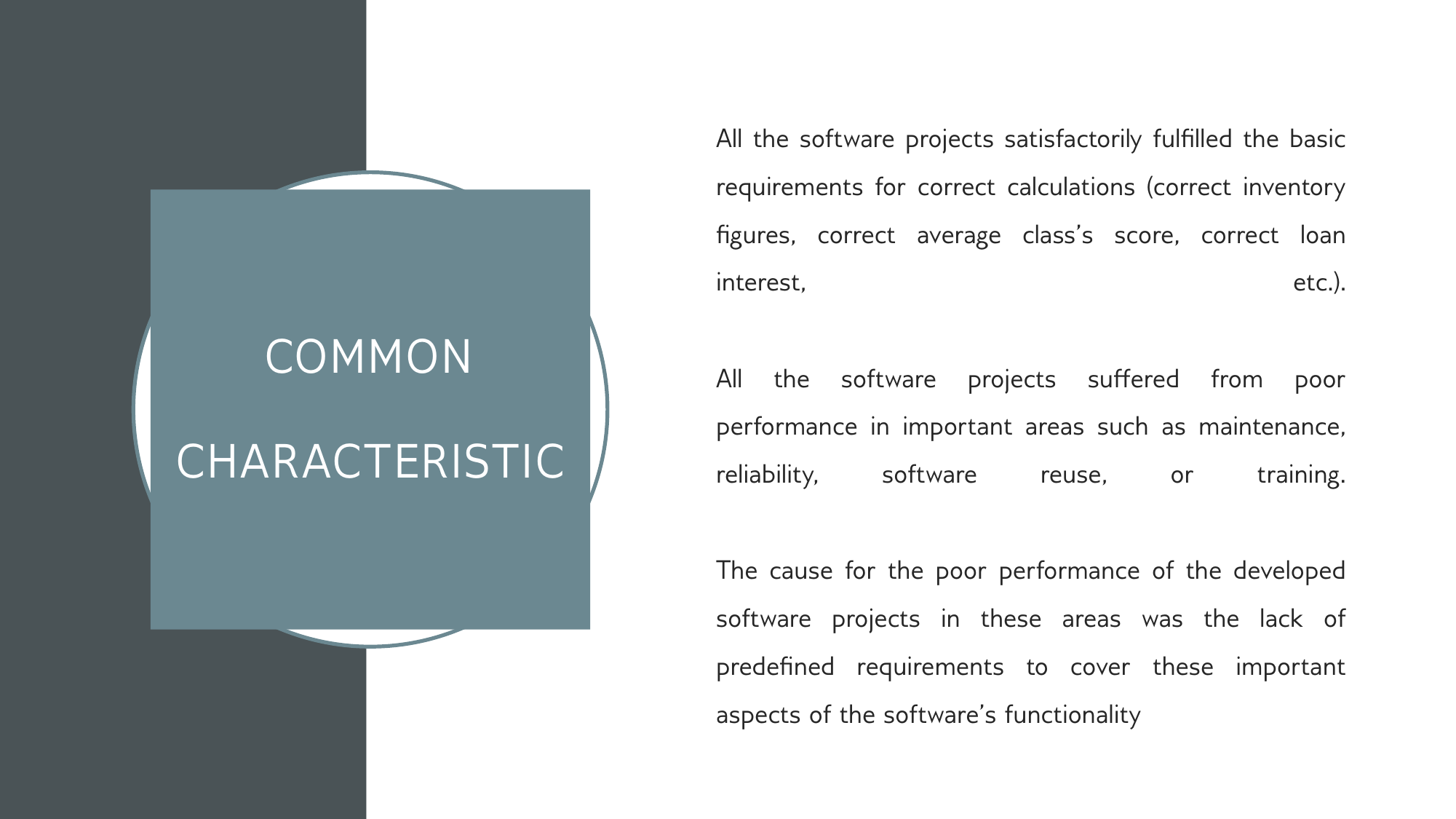

All the software projects satisfactorily fulfilled the basic requirements for correct calculations (correct inventory figures, correct average class’s score, correct loan interest, etc.).
All the software projects suffered from poor performance in important areas such as maintenance, reliability, software reuse, or training.
The cause for the poor performance of the developed software projects in these areas was the lack of predefined requirements to cover these important aspects of the software’s functionality

# Common characteristic